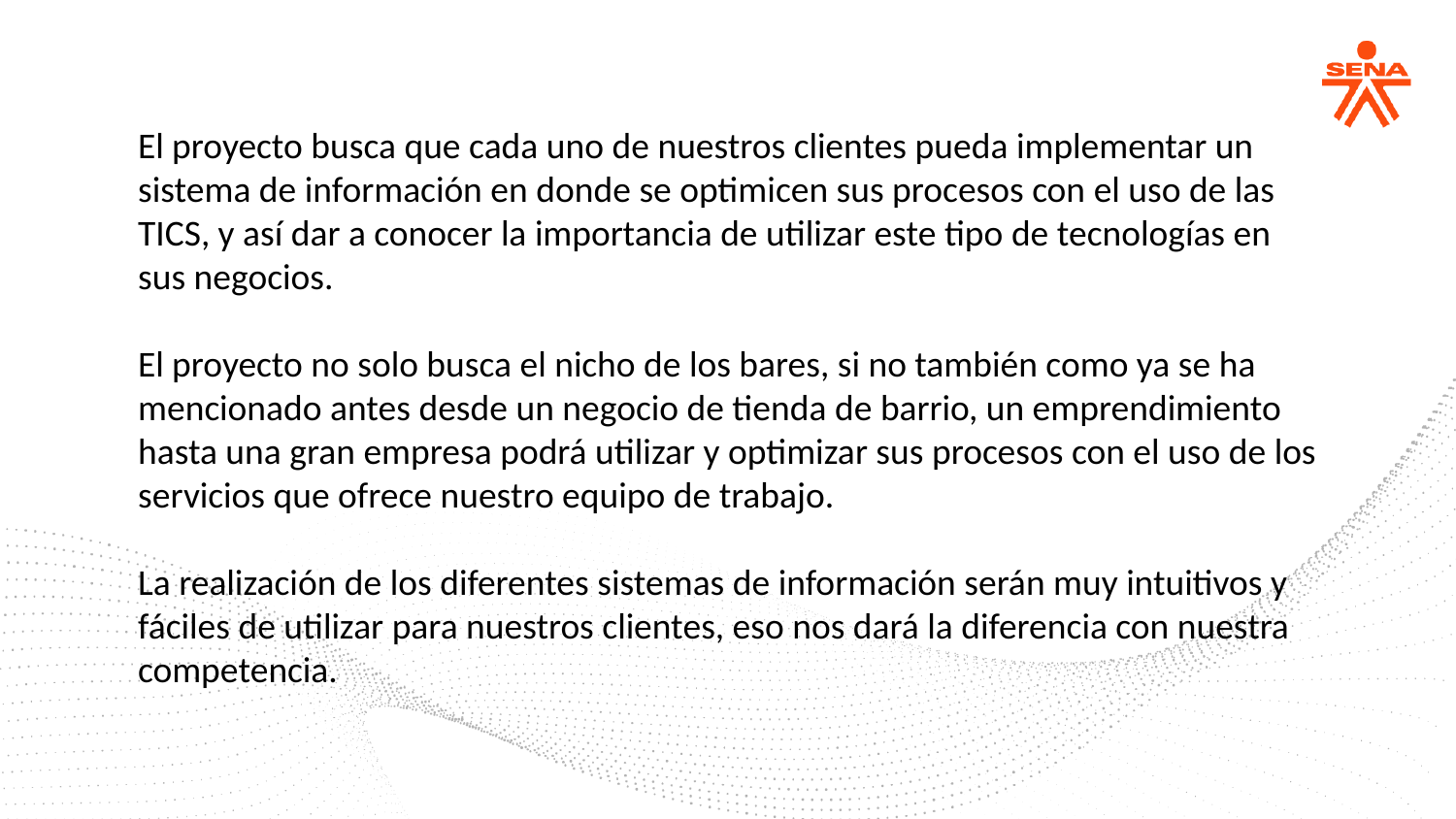

El proyecto busca que cada uno de nuestros clientes pueda implementar un sistema de información en donde se optimicen sus procesos con el uso de las TICS, y así dar a conocer la importancia de utilizar este tipo de tecnologías en sus negocios.

El proyecto no solo busca el nicho de los bares, si no también como ya se ha mencionado antes desde un negocio de tienda de barrio, un emprendimiento hasta una gran empresa podrá utilizar y optimizar sus procesos con el uso de los servicios que ofrece nuestro equipo de trabajo.

La realización de los diferentes sistemas de información serán muy intuitivos y fáciles de utilizar para nuestros clientes, eso nos dará la diferencia con nuestra competencia.